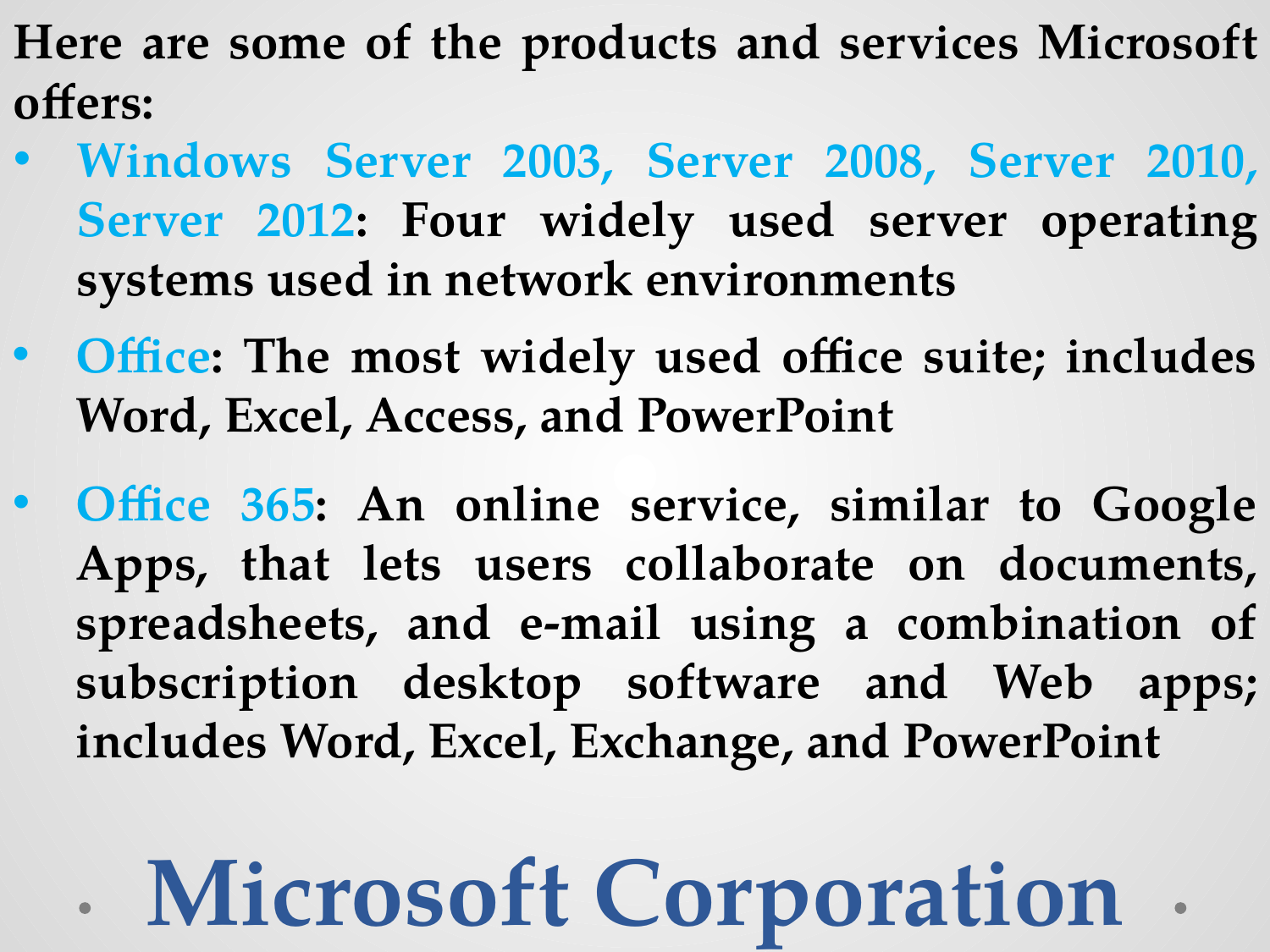

Here are some of the products and services Microsoft offers:
Windows Server 2003, Server 2008, Server 2010, Server 2012: Four widely used server operating systems used in network environments
Office: The most widely used office suite; includes Word, Excel, Access, and PowerPoint
Office 365: An online service, similar to Google Apps, that lets users collaborate on documents, spreadsheets, and e-mail using a combination of subscription desktop software and Web apps; includes Word, Excel, Exchange, and PowerPoint
Microsoft Corporation